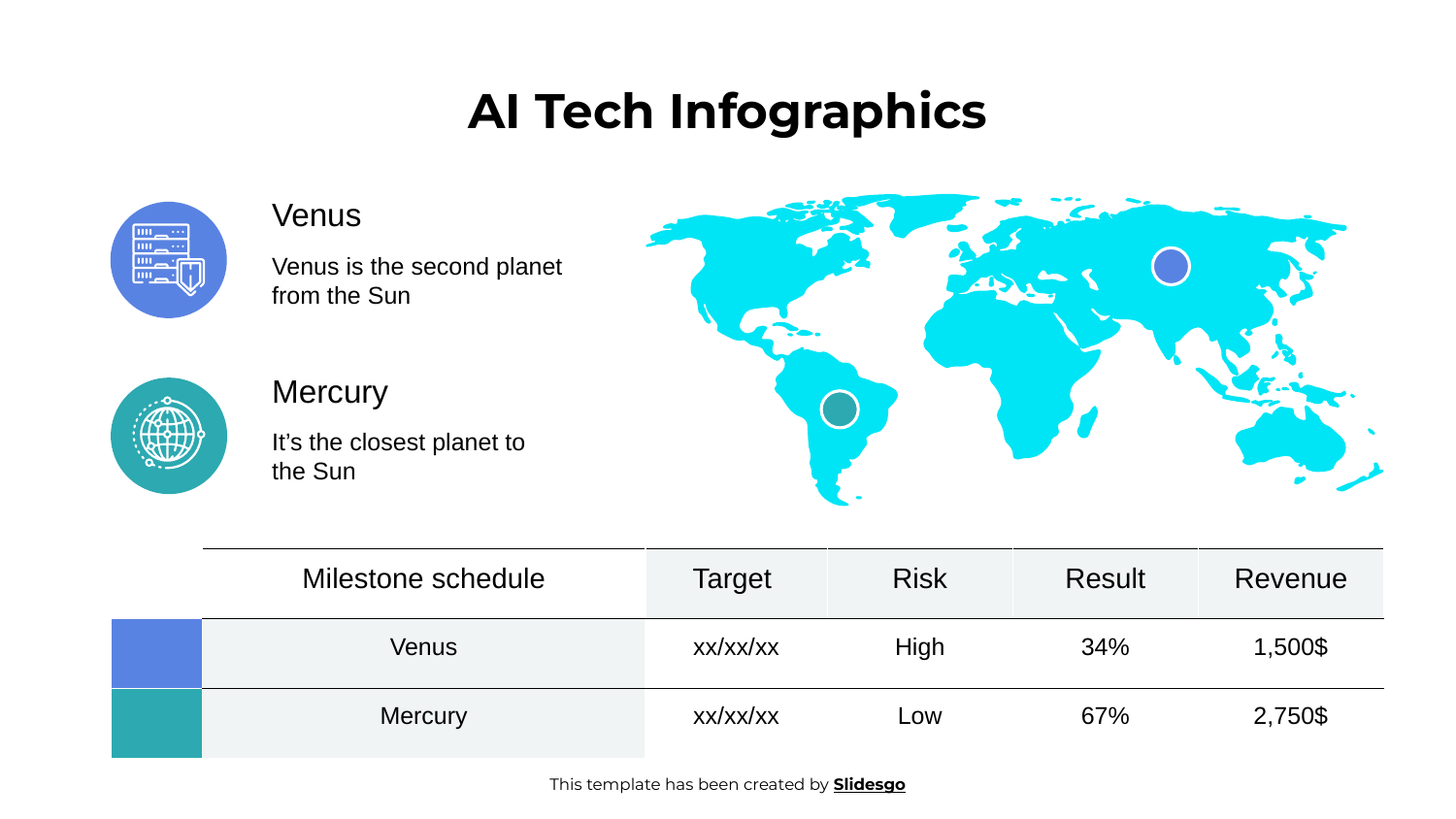

# AI Tech Infographics
Venus

Venus is the second planet
from the Sun

Mercury

It’s the closest planet to
the Sun
|  | Milestone schedule | Target | Risk | Result | Revenue |
| --- | --- | --- | --- | --- | --- |
|  | Venus | xx/xx/xx | High | 34% | 1,500$ |
|  | Mercury | xx/xx/xx | Low | 67% | 2,750$ |
This template has been created by Slidesgo